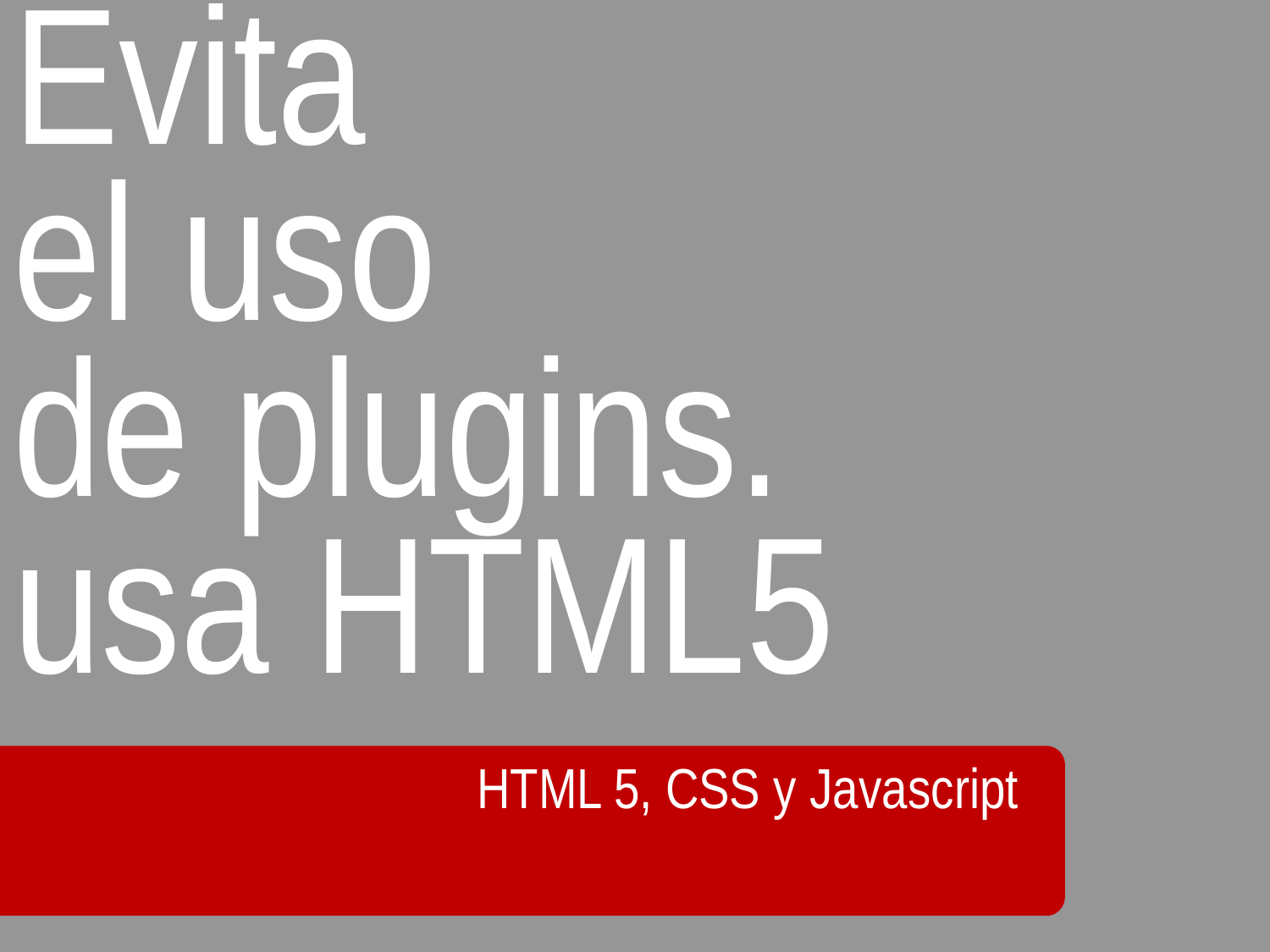

# Evita el uso de plugins. usa HTML5
HTML 5, CSS y Javascript